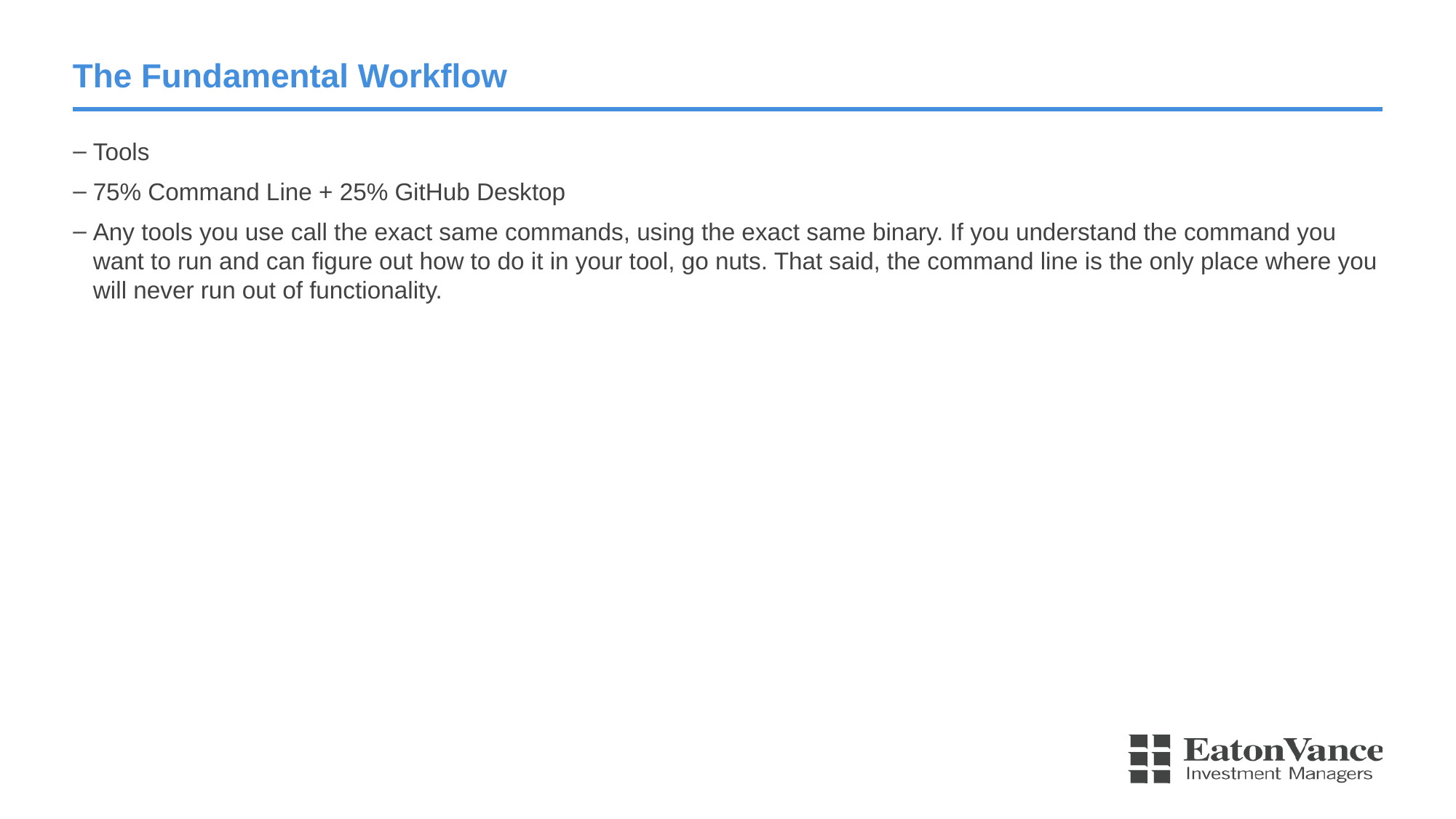

# The Fundamental Workflow
Tools
75% Command Line + 25% GitHub Desktop
Any tools you use call the exact same commands, using the exact same binary. If you understand the command you want to run and can figure out how to do it in your tool, go nuts. That said, the command line is the only place where you will never run out of functionality.